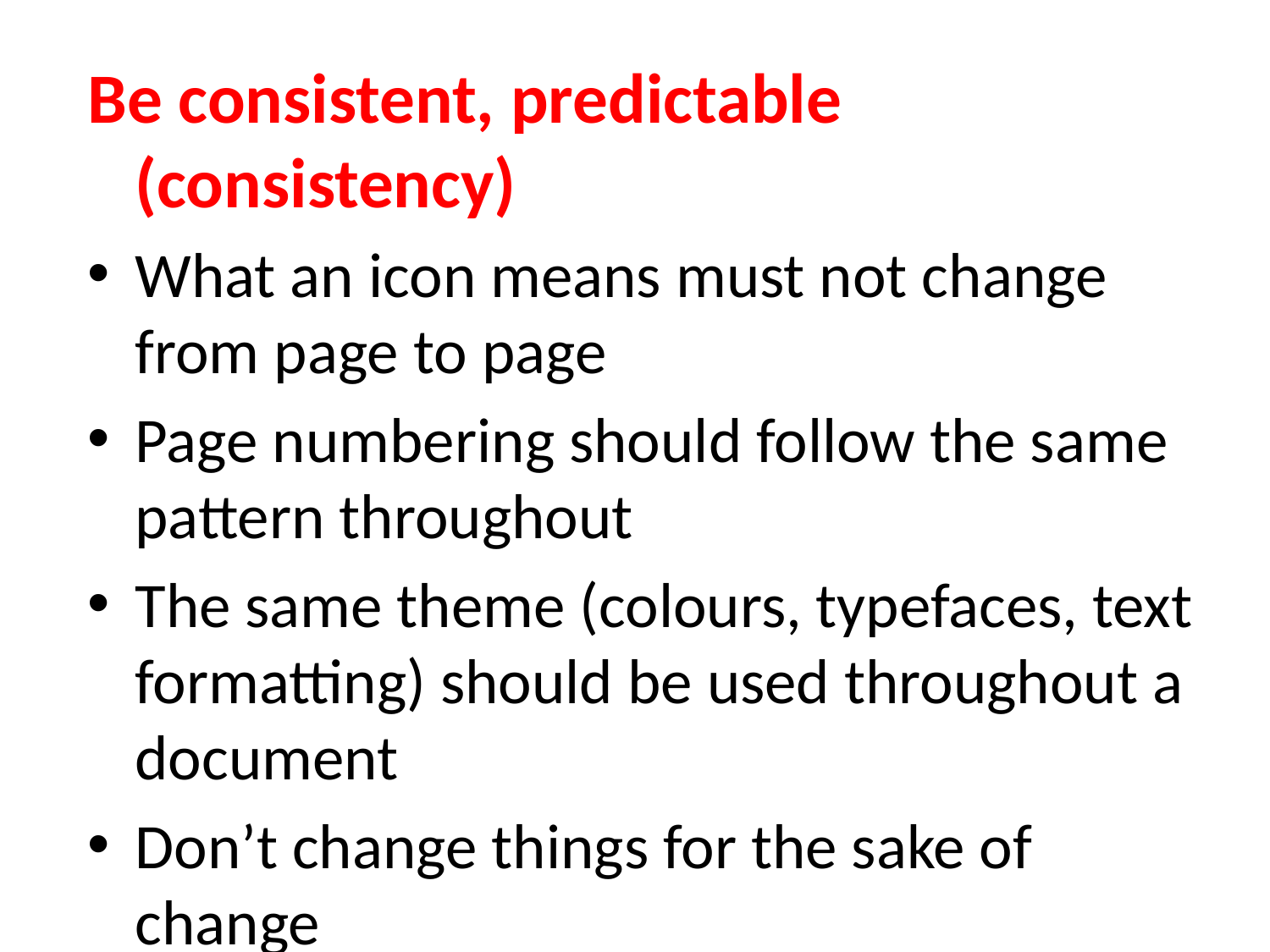

# Be consistent, predictable (consistency)
What an icon means must not change from page to page
Page numbering should follow the same pattern throughout
The same theme (colours, typefaces, text formatting) should be used throughout a document
Don’t change things for the sake of change